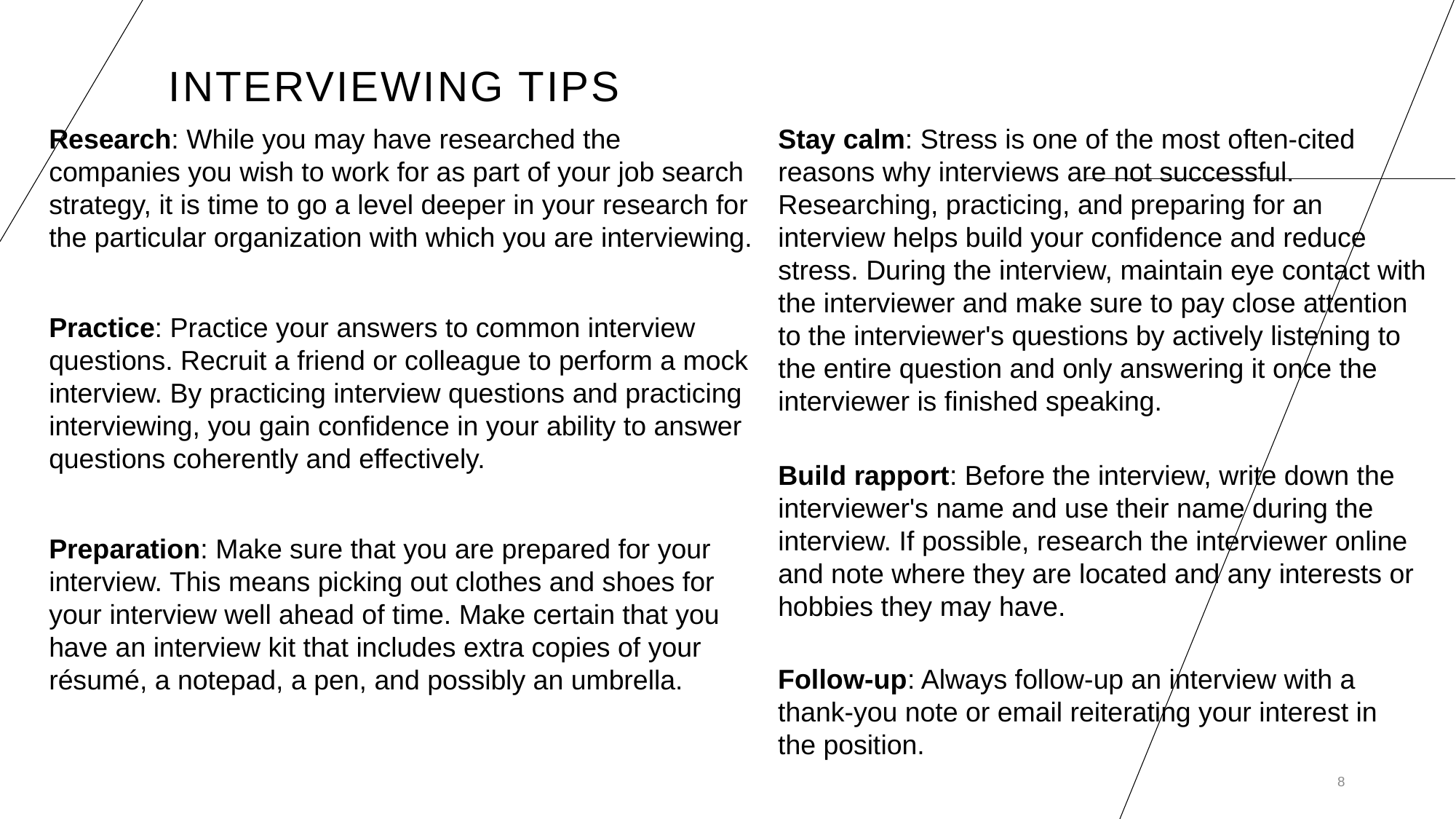

# Interviewing Tips
Research: While you may have researched the companies you wish to work for as part of your job search strategy, it is time to go a level deeper in your research for the particular organization with which you are interviewing.
Stay calm: Stress is one of the most often-cited reasons why interviews are not successful. Researching, practicing, and preparing for an interview helps build your confidence and reduce stress. During the interview, maintain eye contact with the interviewer and make sure to pay close attention to the interviewer's questions by actively listening to the entire question and only answering it once the interviewer is finished speaking.
Practice: Practice your answers to common interview questions. Recruit a friend or colleague to perform a mock interview. By practicing interview questions and practicing interviewing, you gain confidence in your ability to answer questions coherently and effectively.
Build rapport: Before the interview, write down the interviewer's name and use their name during the interview. If possible, research the interviewer online and note where they are located and any interests or hobbies they may have.
Preparation: Make sure that you are prepared for your interview. This means picking out clothes and shoes for your interview well ahead of time. Make certain that you have an interview kit that includes extra copies of your résumé, a notepad, a pen, and possibly an umbrella.
Follow-up: Always follow-up an interview with a thank-you note or email reiterating your interest in the position.
8